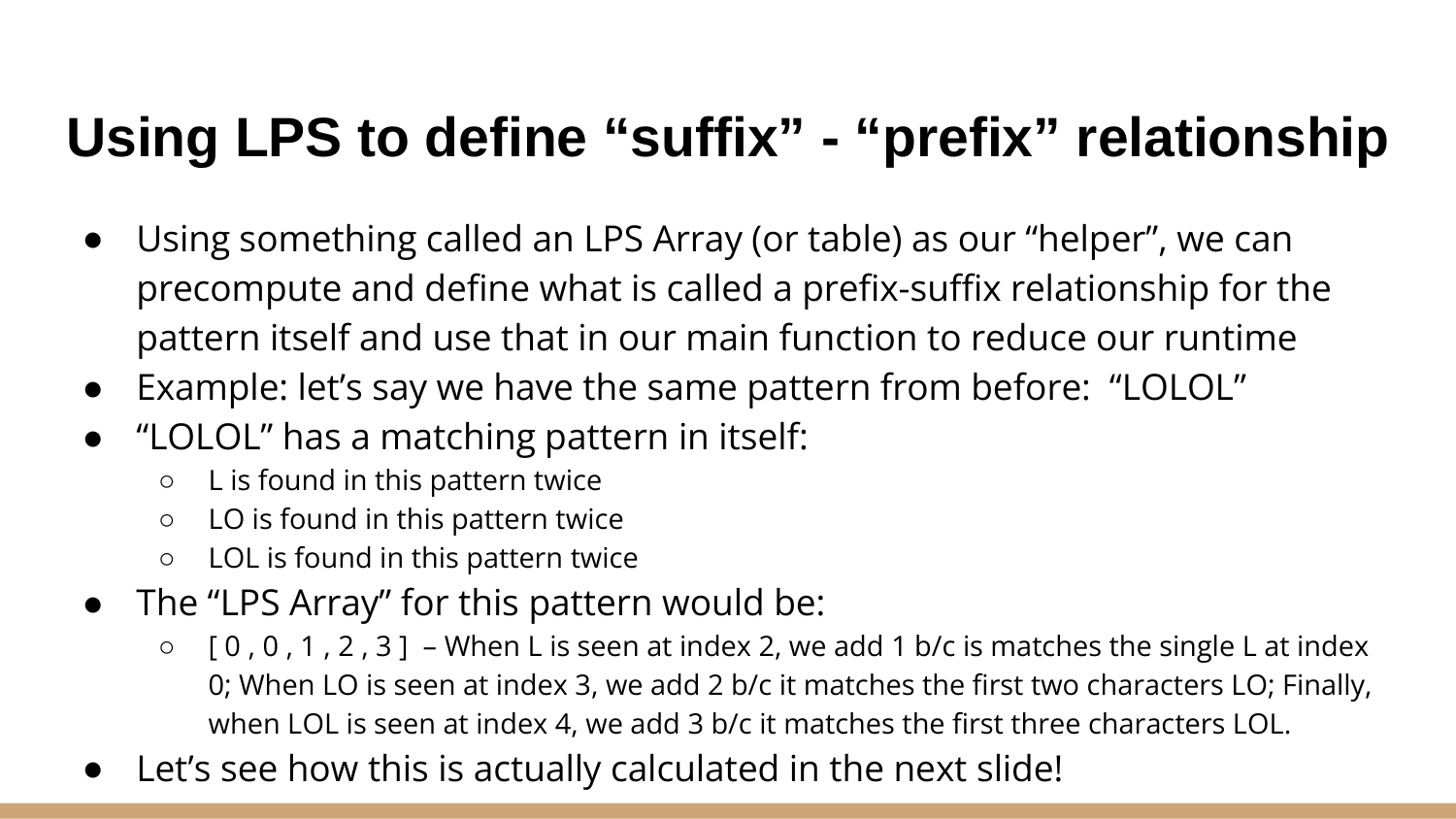

# Using LPS to define “suffix” - “prefix” relationship
Using something called an LPS Array (or table) as our “helper”, we can precompute and define what is called a prefix-suffix relationship for the pattern itself and use that in our main function to reduce our runtime
Example: let’s say we have the same pattern from before:  “LOLOL”
“LOLOL” has a matching pattern in itself:
L is found in this pattern twice
LO is found in this pattern twice
LOL is found in this pattern twice
The “LPS Array” for this pattern would be:
[ 0 , 0 , 1 , 2 , 3 ]  – When L is seen at index 2, we add 1 b/c is matches the single L at index 0; When LO is seen at index 3, we add 2 b/c it matches the first two characters LO; Finally, when LOL is seen at index 4, we add 3 b/c it matches the first three characters LOL.
Let’s see how this is actually calculated in the next slide!